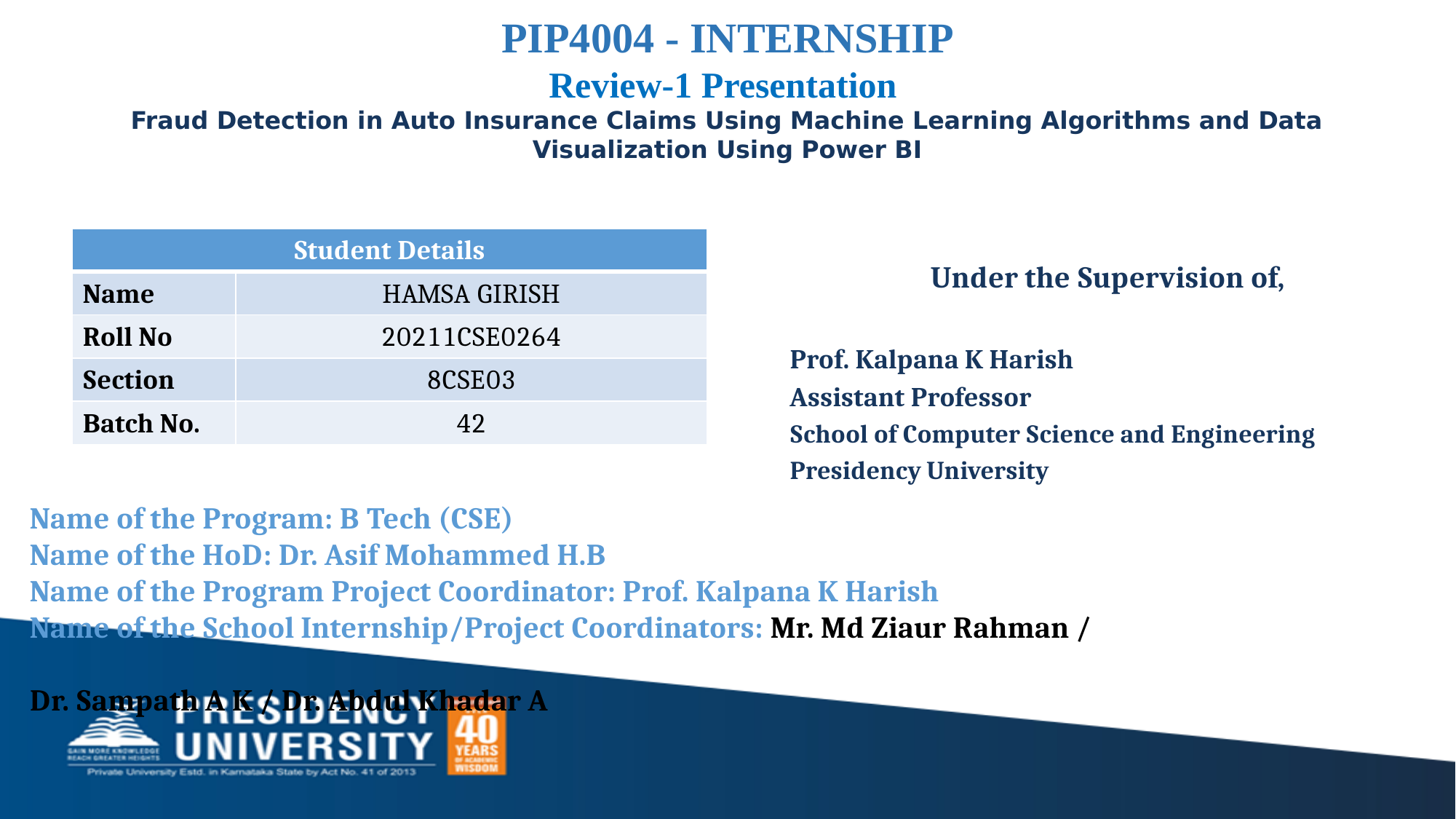

PIP4004 - INTERNSHIP
Review-1 Presentation
Fraud Detection in Auto Insurance Claims Using Machine Learning Algorithms and Data Visualization Using Power BI
| Student Details |  |
| --- | --- |
| Name | HAMSA GIRISH |
| Roll No | 20211CSE0264 |
| Section | 8CSE03 |
| Batch No. | 42 |
Under the Supervision of,

Prof. Kalpana K Harish
Assistant Professor
School of Computer Science and Engineering
Presidency University

Name of the Program: B Tech (CSE)
Name of the HoD: Dr. Asif Mohammed H.B
Name of the Program Project Coordinator: Prof. Kalpana K Harish
Name of the School Internship/Project Coordinators: Mr. Md Ziaur Rahman /
 													    Dr. Sampath A K / Dr. Abdul Khadar A